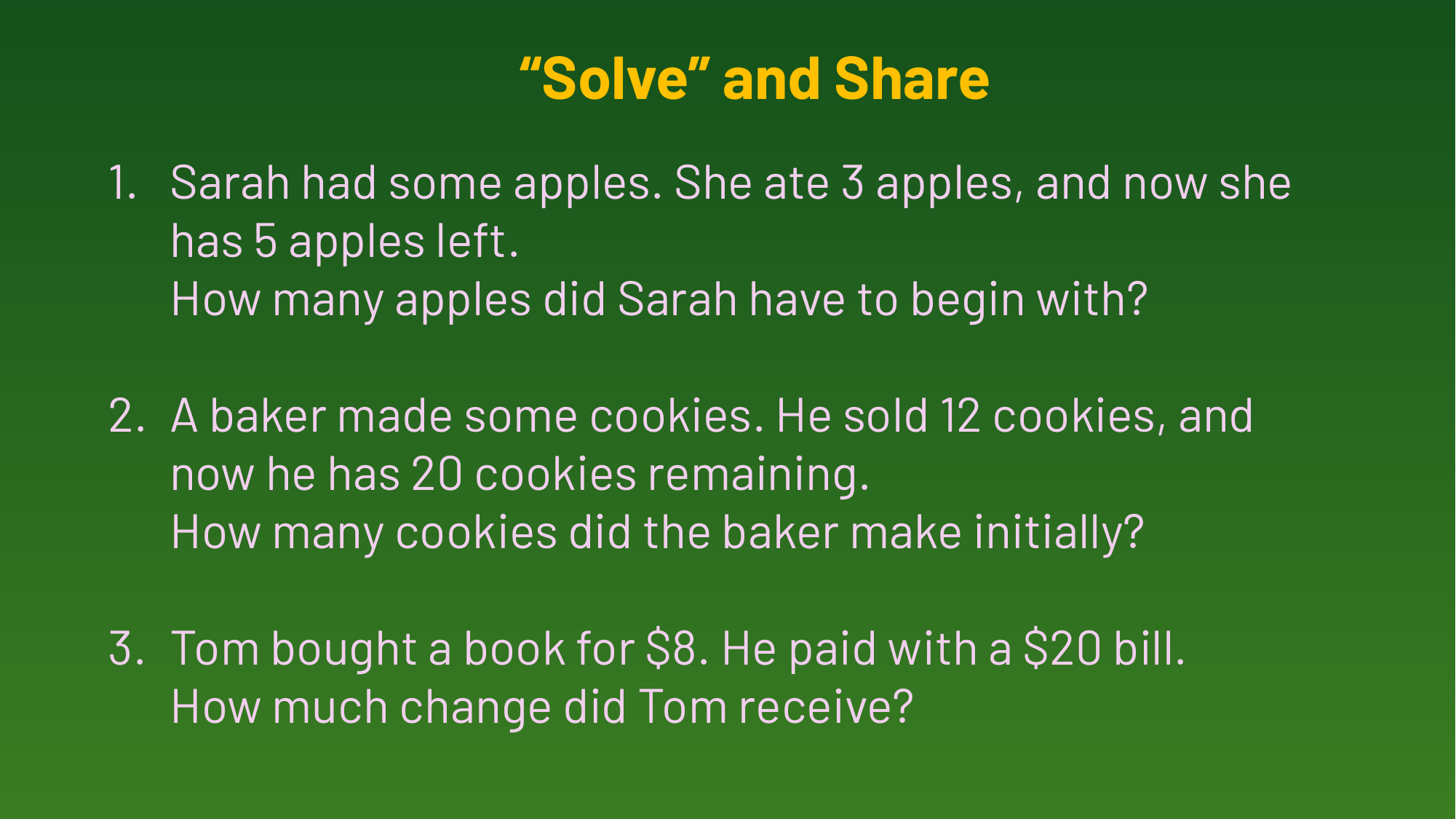

“Solve” and Share
Sarah had some apples. She ate 3 apples, and now she has 5 apples left.
How many apples did Sarah have to begin with?

A baker made some cookies. He sold 12 cookies, and now he has 20 cookies remaining.
How many cookies did the baker make initially?

Tom bought a book for $8. He paid with a $20 bill.
How much change did Tom receive?